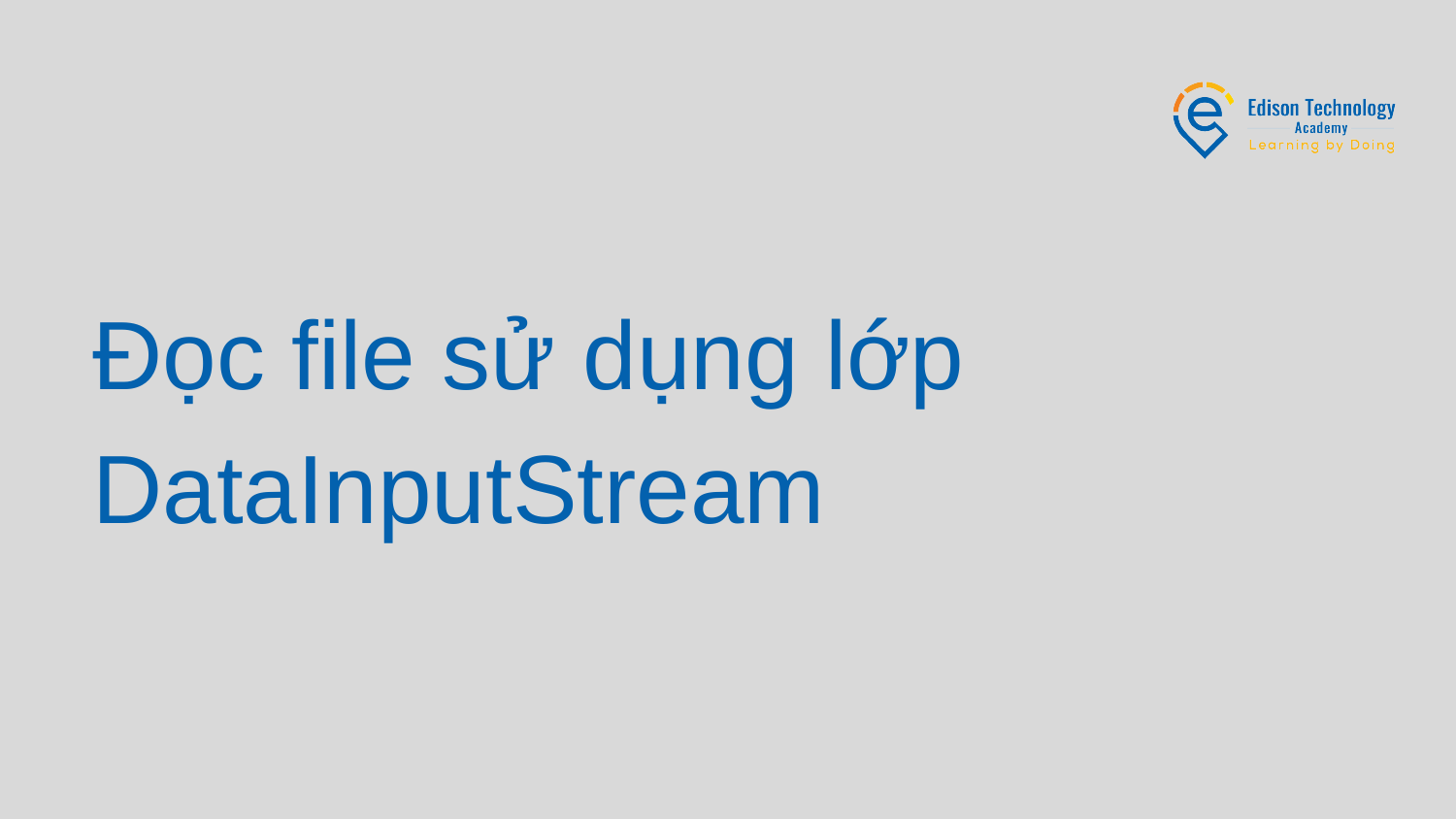

# Đọc file sử dụng lớp DataInputStream